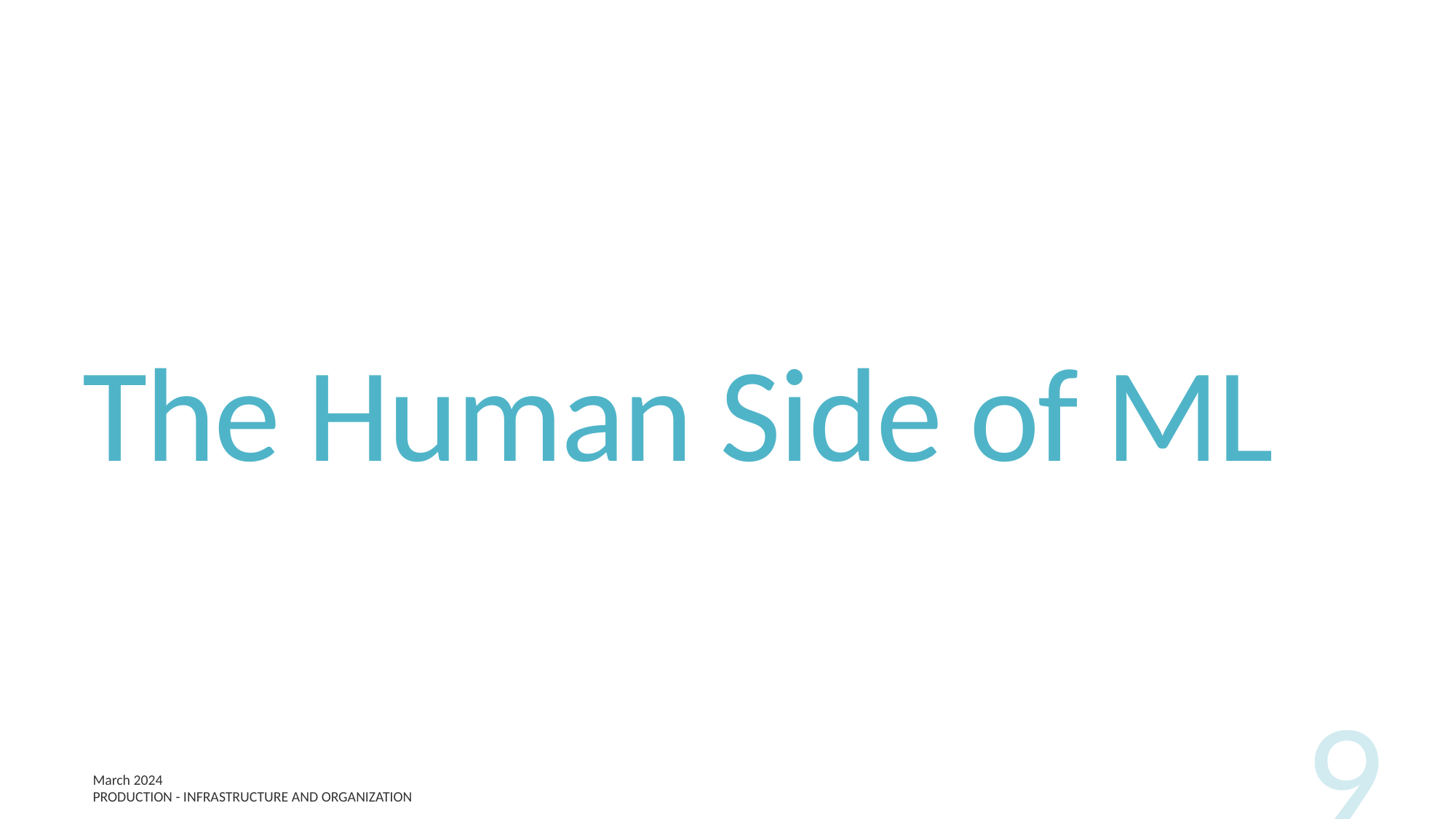

# The Human Side of ML
9
March 2024
Production - Infrastructure and Organization